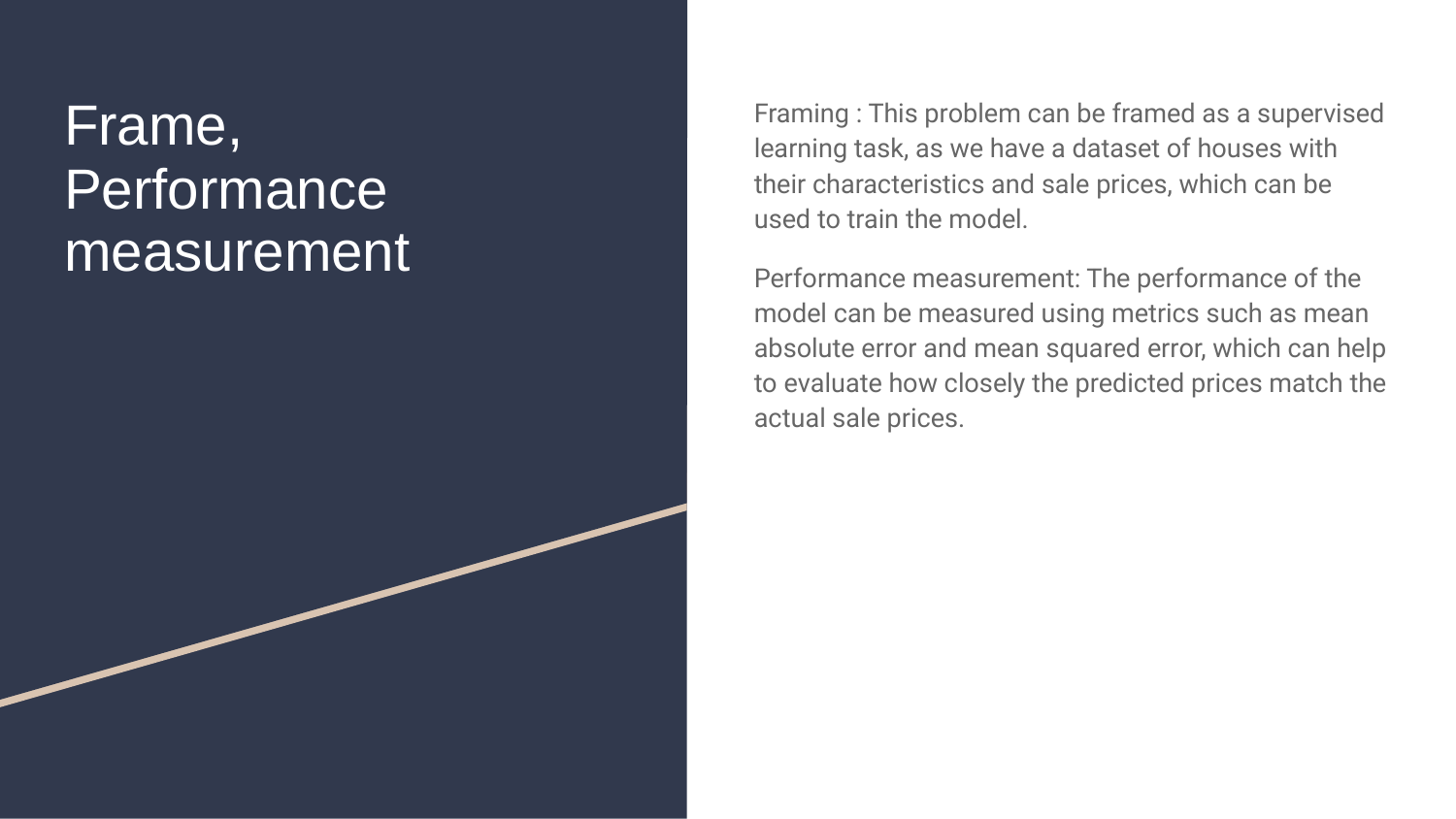

# Frame,
Performance measurement

Framing : This problem can be framed as a supervised learning task, as we have a dataset of houses with their characteristics and sale prices, which can be used to train the model.
Performance measurement: The performance of the model can be measured using metrics such as mean absolute error and mean squared error, which can help to evaluate how closely the predicted prices match the actual sale prices.